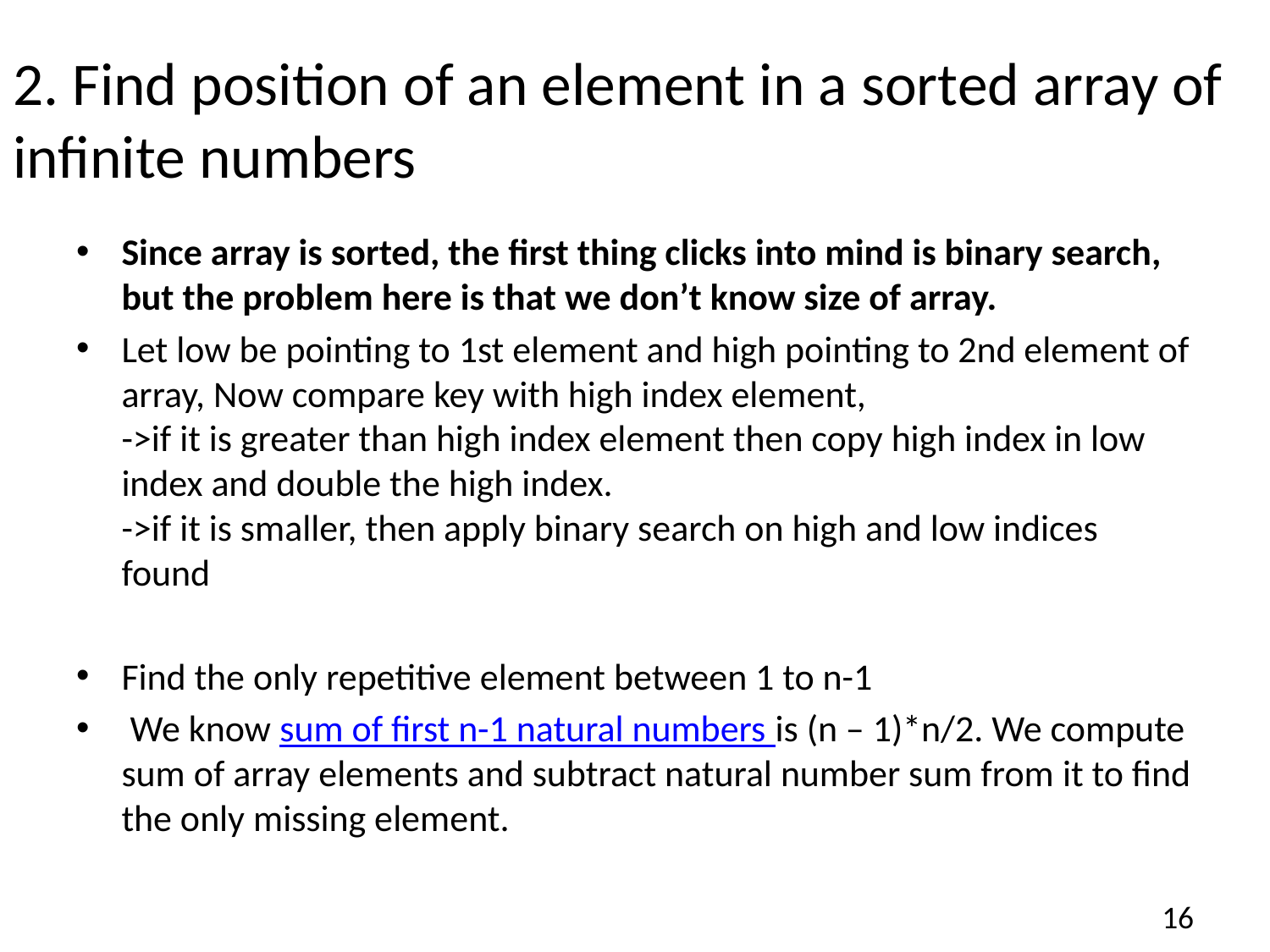

Since array is sorted, the first thing clicks into mind is binary search, but the problem here is that we don’t know size of array.
Let low be pointing to 1st element and high pointing to 2nd element of array, Now compare key with high index element,
->if it is greater than high index element then copy high index in low index and double the high index.
->if it is smaller, then apply binary search on high and low indices found

Find the only repetitive element between 1 to n-1
 We know sum of first n-1 natural numbers is (n – 1)*n/2. We compute sum of array elements and subtract natural number sum from it to find the only missing element.
2. Find position of an element in a sorted array of infinite numbers
16